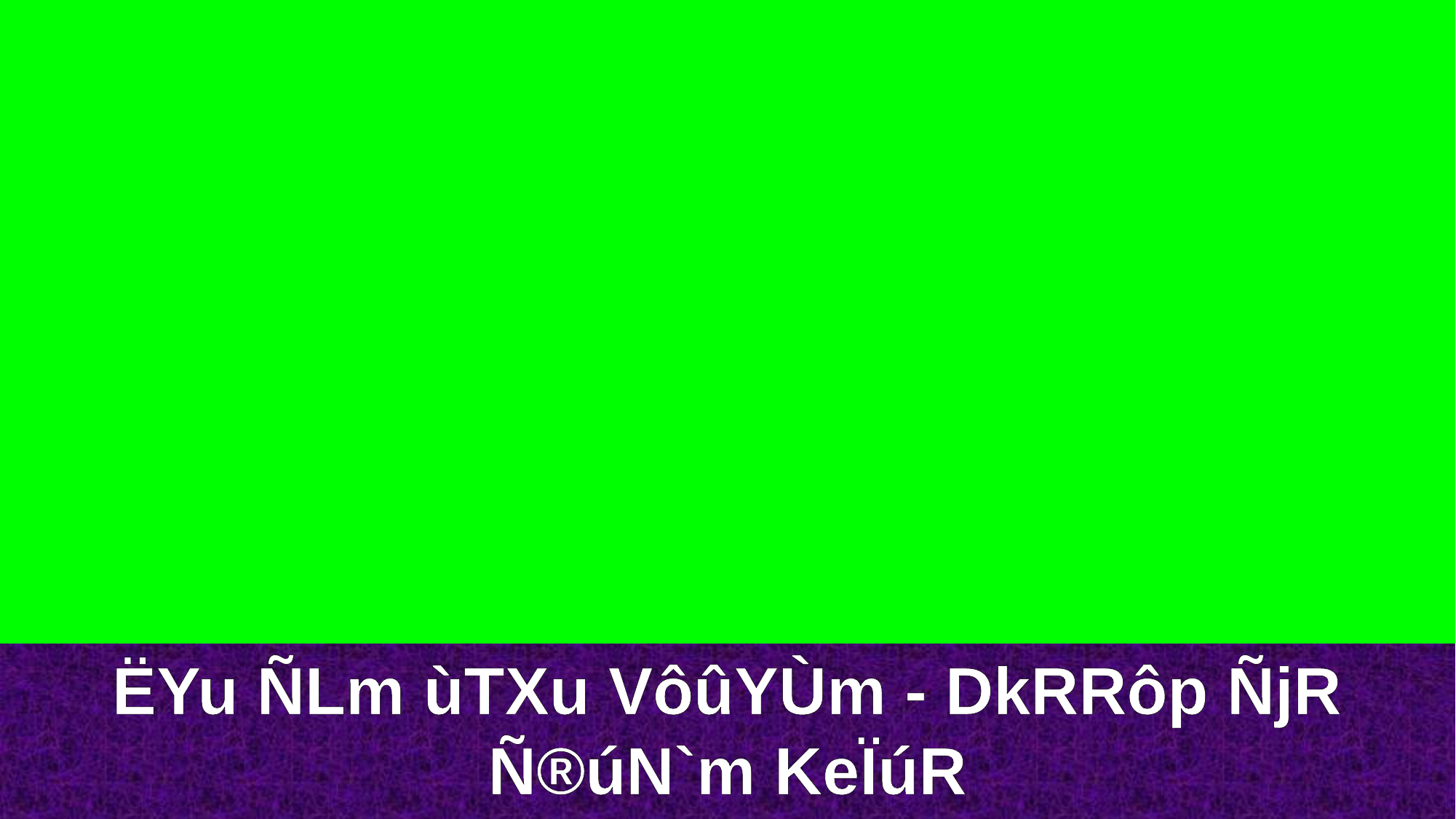

ËYu ÑLm ùTXu VôûYÙm - DkRRôp ÑjR Ñ®úN`m KeÏúR